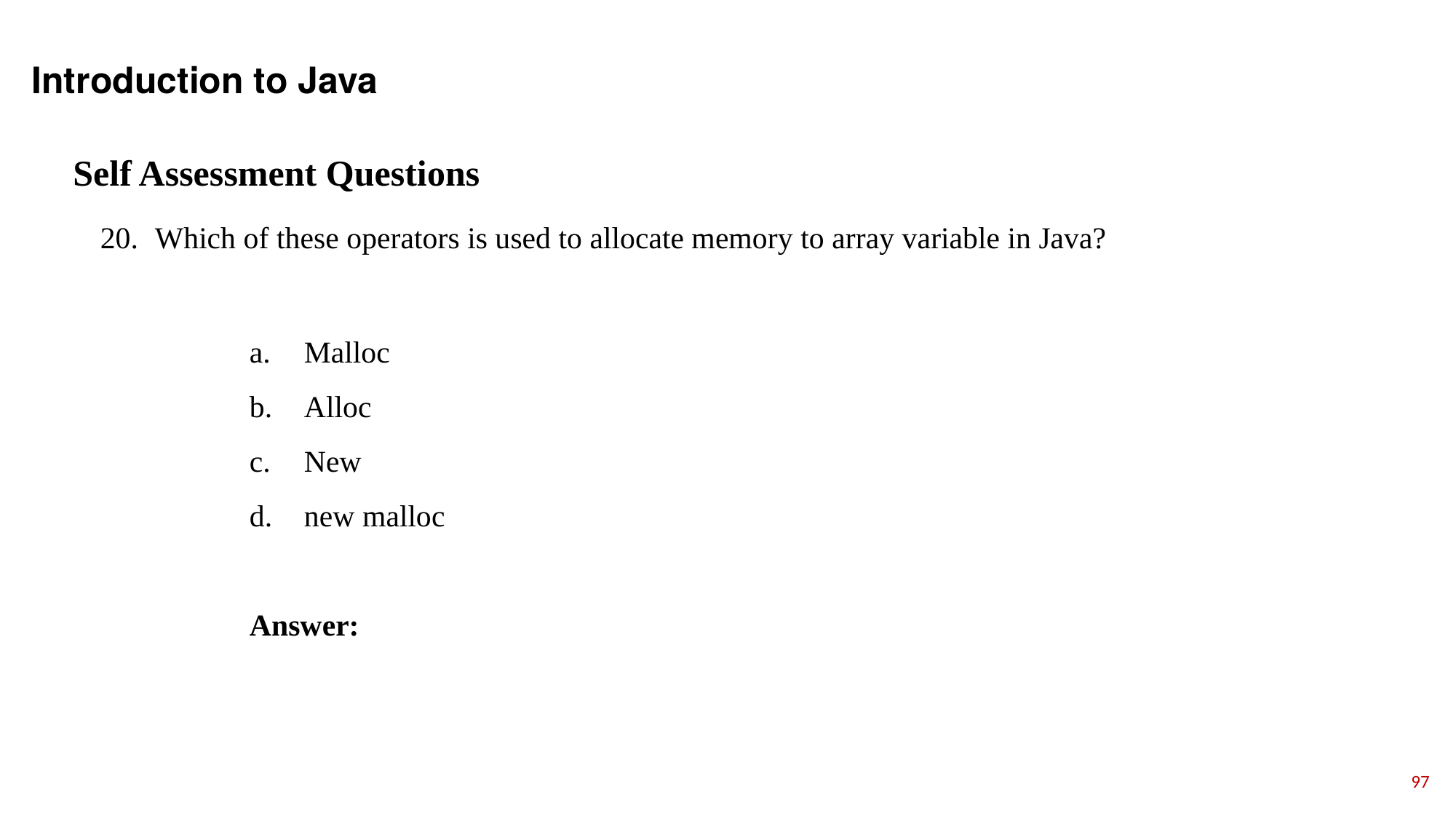

Introduction to Java
Self Assessment Questions
Which of these operators is used to allocate memory to array variable in Java?
Malloc
Alloc
New
new malloc

Answer:
97